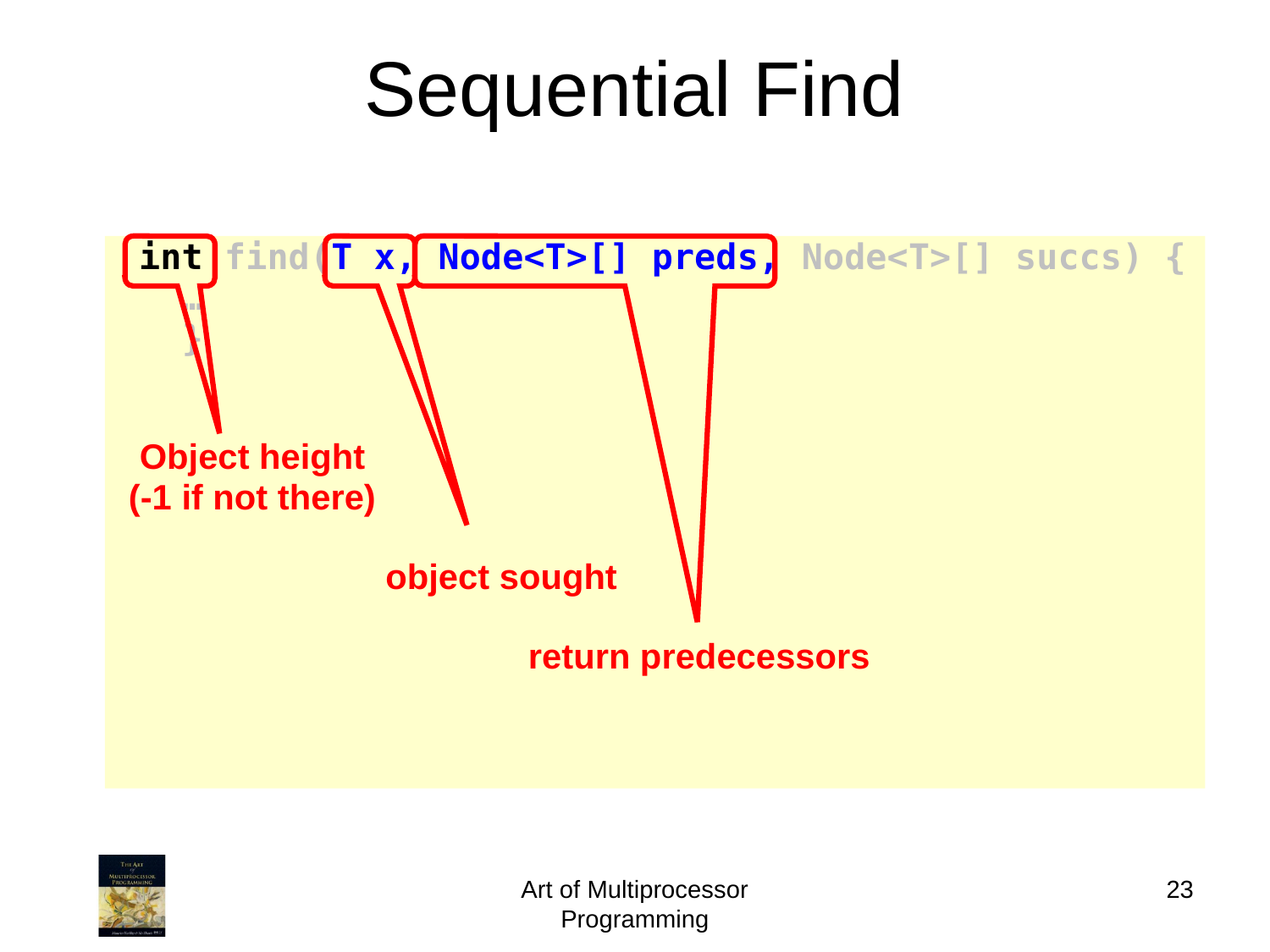

# Sequential Find
 int find(T x, Node<T>[] preds, Node<T>[] succs) {
   …
   }

Object height
(-1 if not there)
object sought
return predecessors
Art of Multiprocessor Programming
23